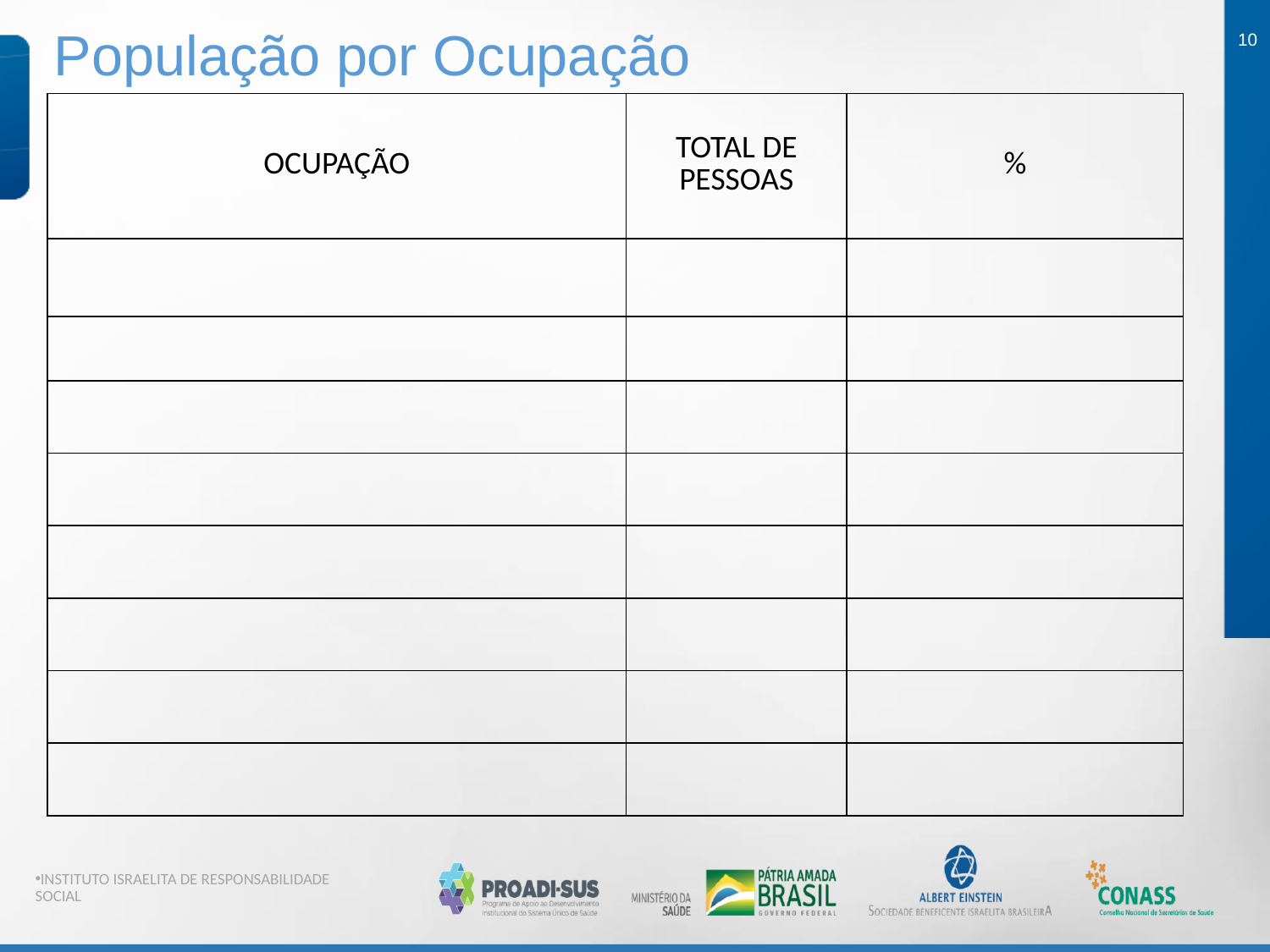

População por Ocupação
10
| OCUPAÇÃO | TOTAL DE PESSOAS | % |
| --- | --- | --- |
|  |  |  |
|  |  |  |
|  |  |  |
|  |  |  |
|  |  |  |
|  |  |  |
|  |  |  |
|  |  |  |
INSTITUTO ISRAELITA DE RESPONSABILIDADE SOCIAL